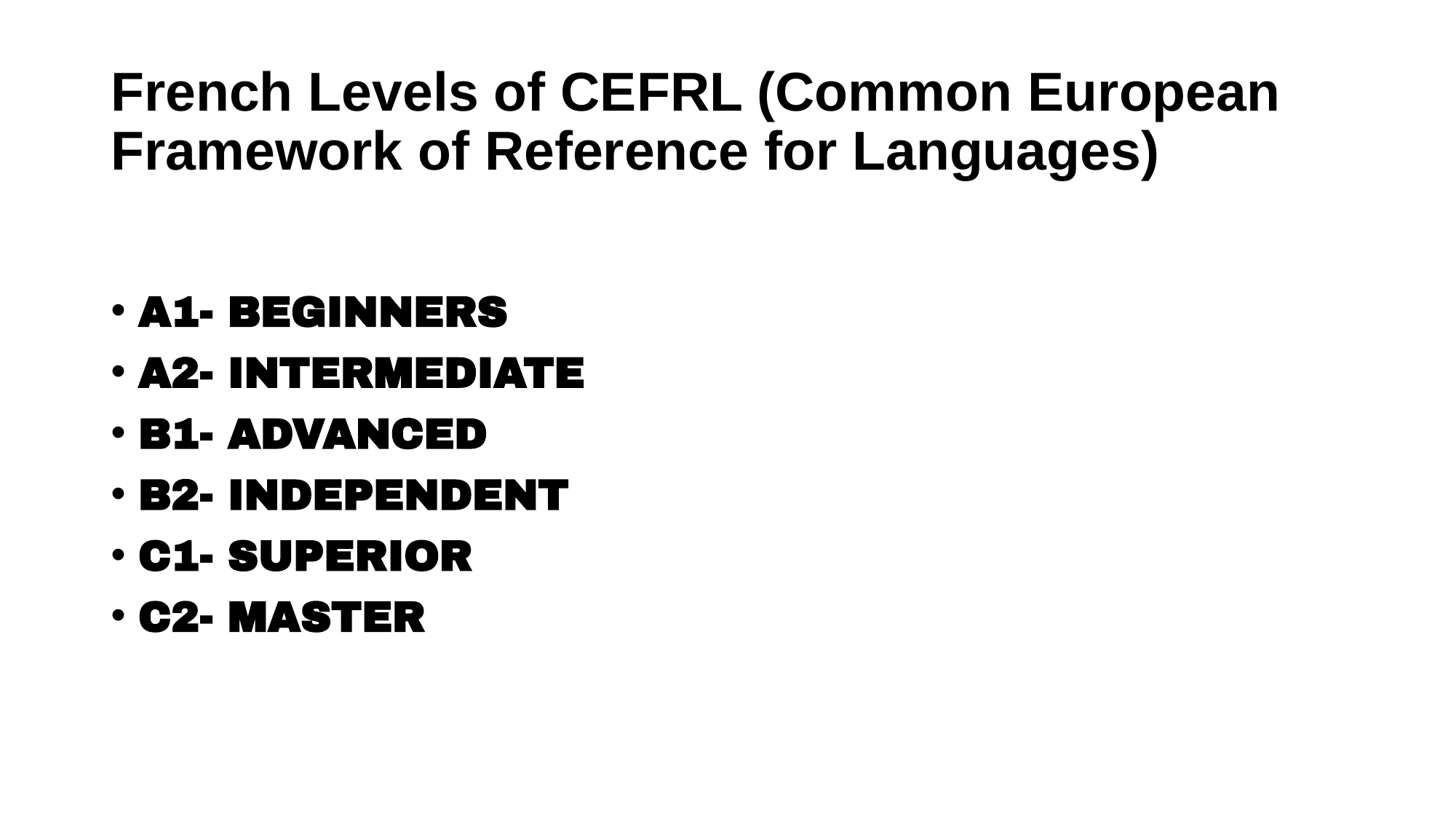

# French Levels of CEFRL (Common European Framework of Reference for Languages)

A1- BEGINNERS
A2- INTERMEDIATE
B1- ADVANCED
B2- INDEPENDENT
C1- SUPERIOR
C2- MASTER